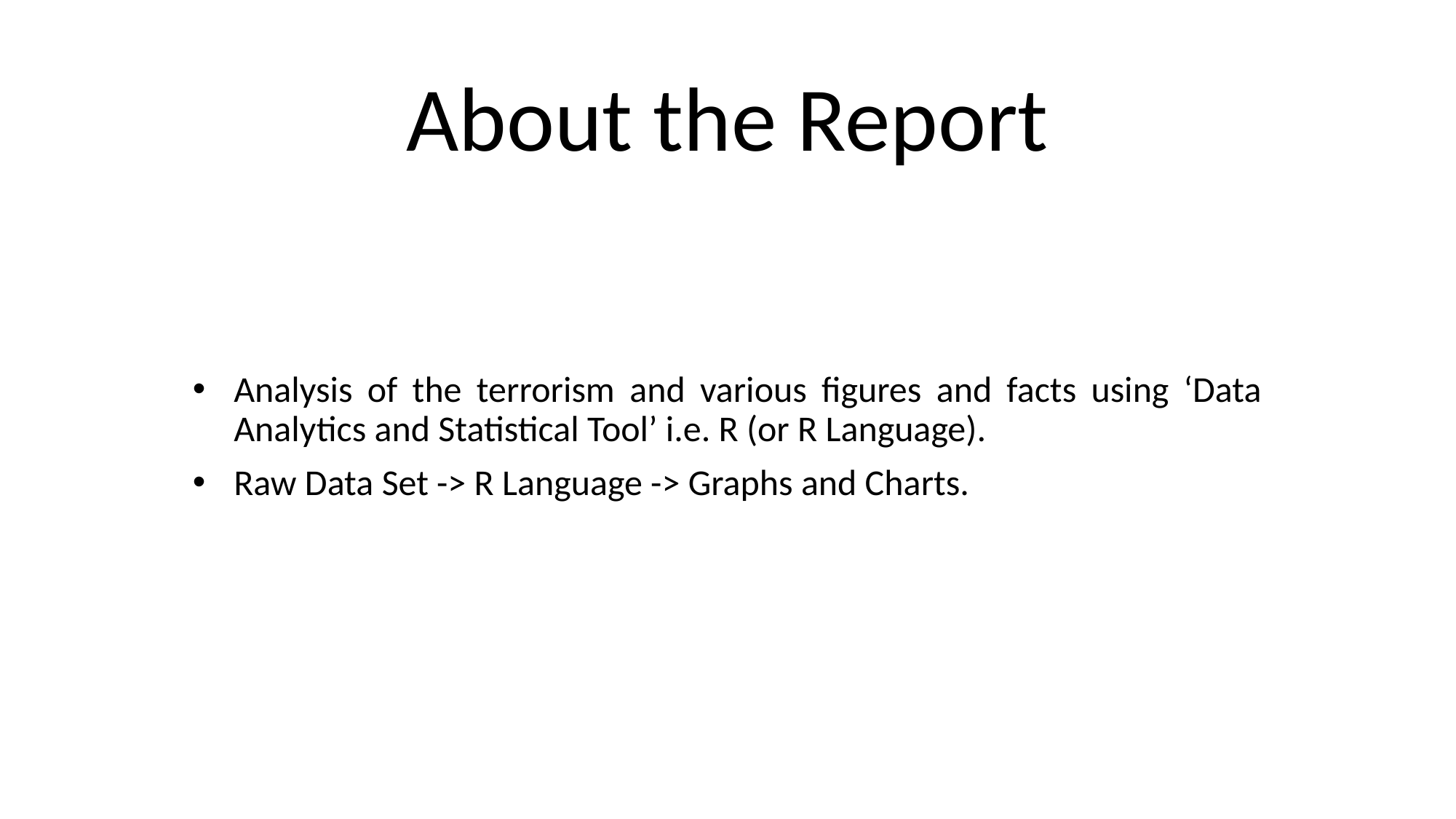

# About the Report
Analysis of the terrorism and various figures and facts using ‘Data Analytics and Statistical Tool’ i.e. R (or R Language).
Raw Data Set -> R Language -> Graphs and Charts.